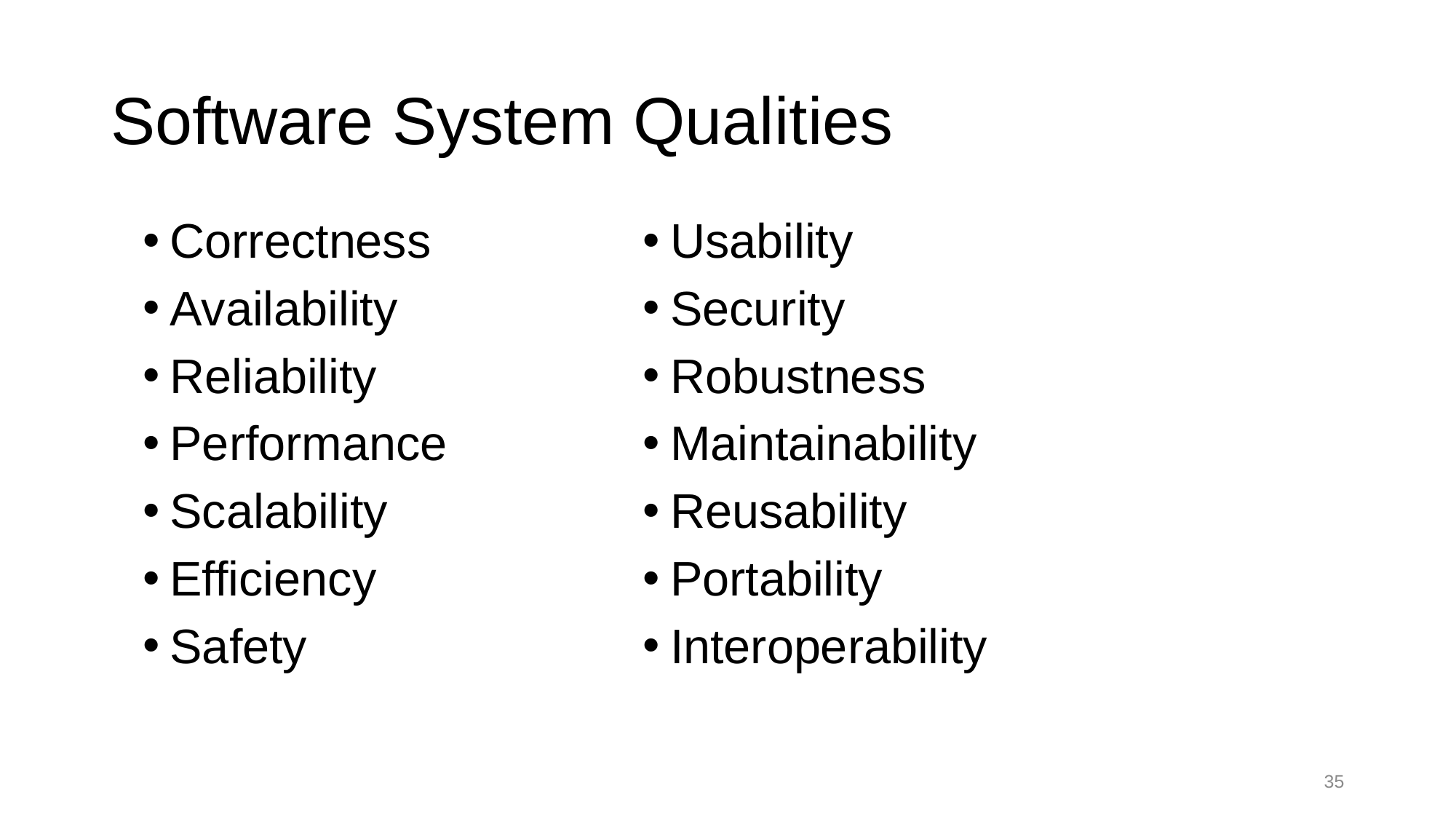

# Software System Qualities
Correctness
Availability
Reliability
Performance
Scalability
Efficiency
Safety
Usability
Security
Robustness
Maintainability
Reusability
Portability
Interoperability

35